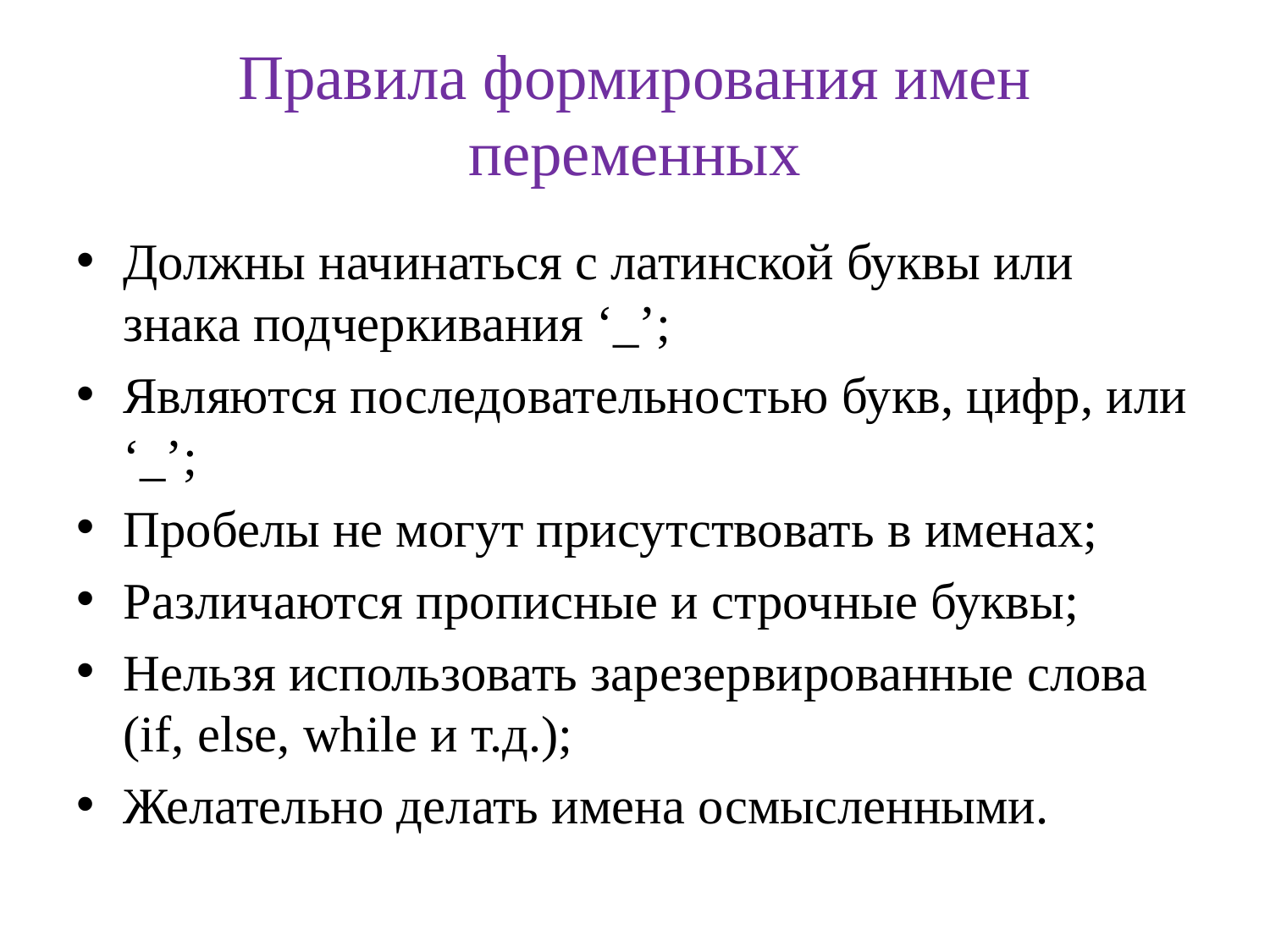

# Правила формирования имен переменных
Должны начинаться с латинской буквы или знака подчеркивания ‘_’;
Являются последовательностью букв, цифр, или ‘_’;
Пробелы не могут присутствовать в именах;
Различаются прописные и строчные буквы;
Нельзя использовать зарезервированные слова (if, else, while и т.д.);
Желательно делать имена осмысленными.